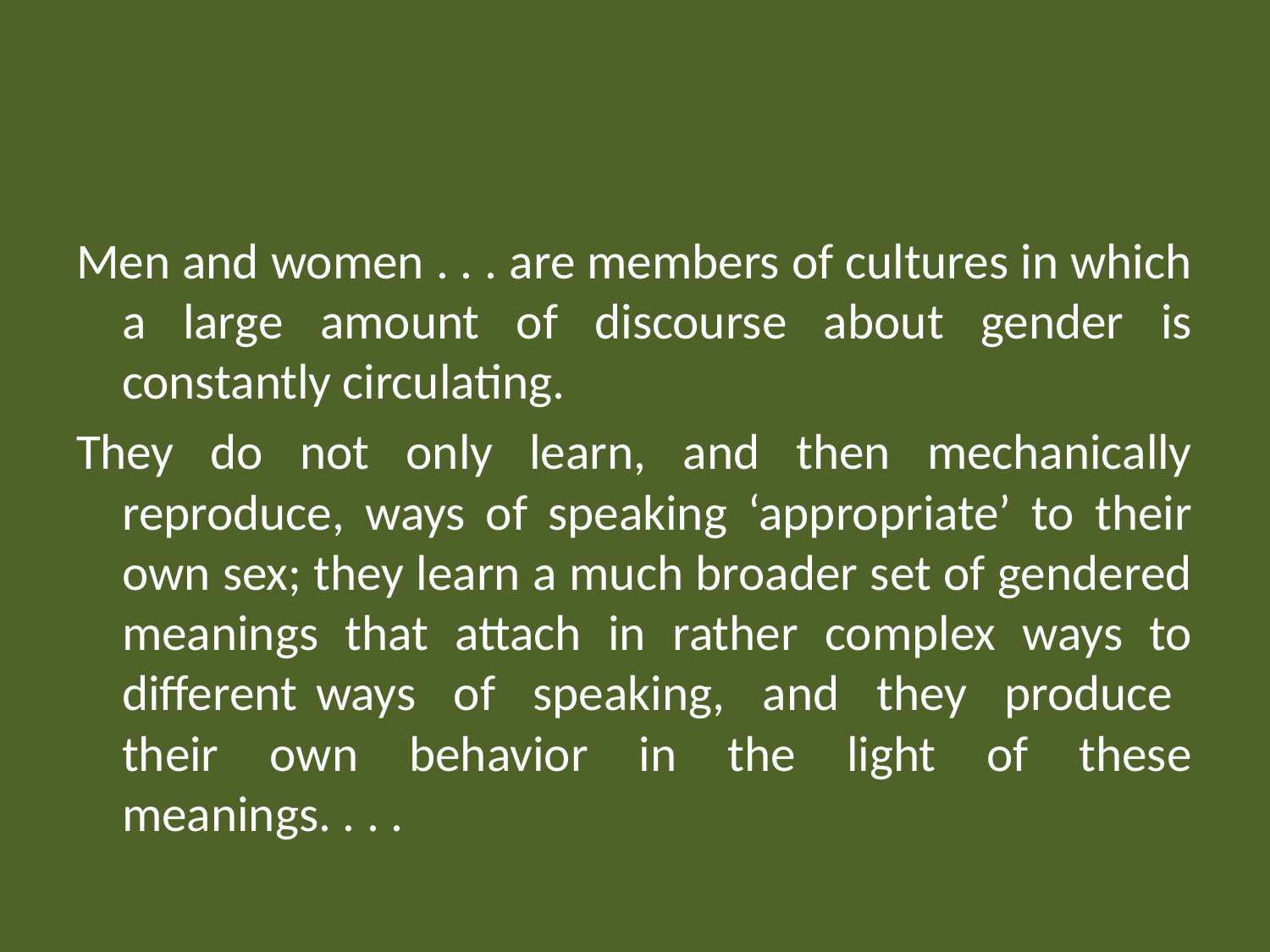

#
Men and women . . . are members of cultures in which a large amount of discourse about gender is constantly circulating.
They do not only learn, and then mechanically reproduce, ways of speaking ‘appropriate’ to their own sex; they learn a much broader set of gendered meanings that attach in rather complex ways to different ways  of  speaking,  and  they  produce  their  own  behavior  in  the  light  of  these meanings. . . .